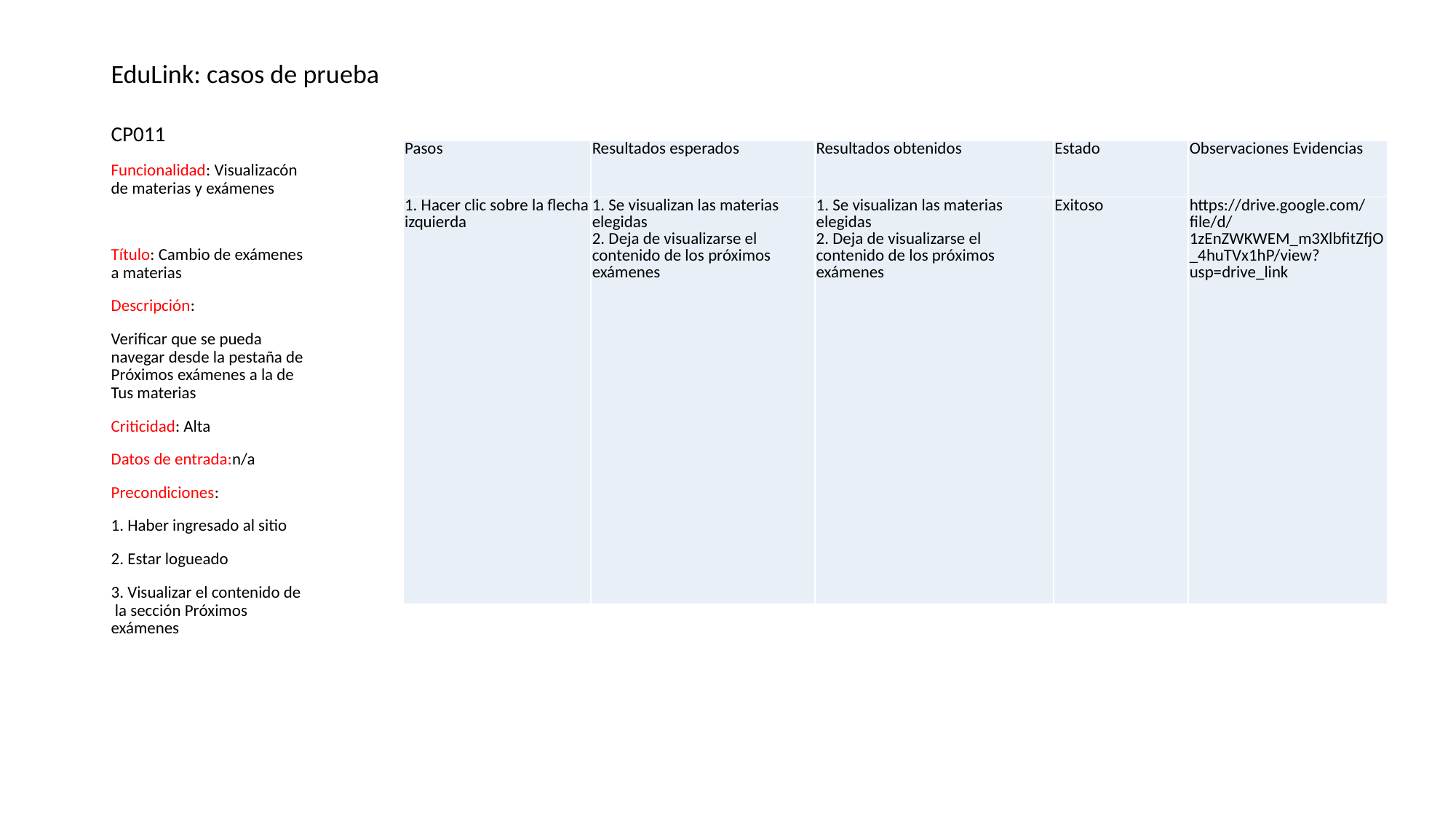

# EduLink: casos de prueba
CP011
Funcionalidad: Visualizacón de materias y exámenes

Título: Cambio de exámenes a materias
Descripción:
Verificar que se pueda navegar desde la pestaña de Próximos exámenes a la de Tus materias
Criticidad: Alta
Datos de entrada:n/a
Precondiciones:
1. Haber ingresado al sitio
2. Estar logueado
3. Visualizar el contenido de  la sección Próximos exámenes

| Pasos | Resultados esperados | Resultados obtenidos | Estado | Observaciones Evidencias |
| --- | --- | --- | --- | --- |
| 1. Hacer clic sobre la flecha izquierda | 1. Se visualizan las materias elegidas 2. Deja de visualizarse el contenido de los próximos exámenes | 1. Se visualizan las materias elegidas 2. Deja de visualizarse el contenido de los próximos exámenes | Exitoso | https://drive.google.com/file/d/1zEnZWKWEM\_m3XlbfitZfjO\_4huTVx1hP/view?usp=drive\_link |